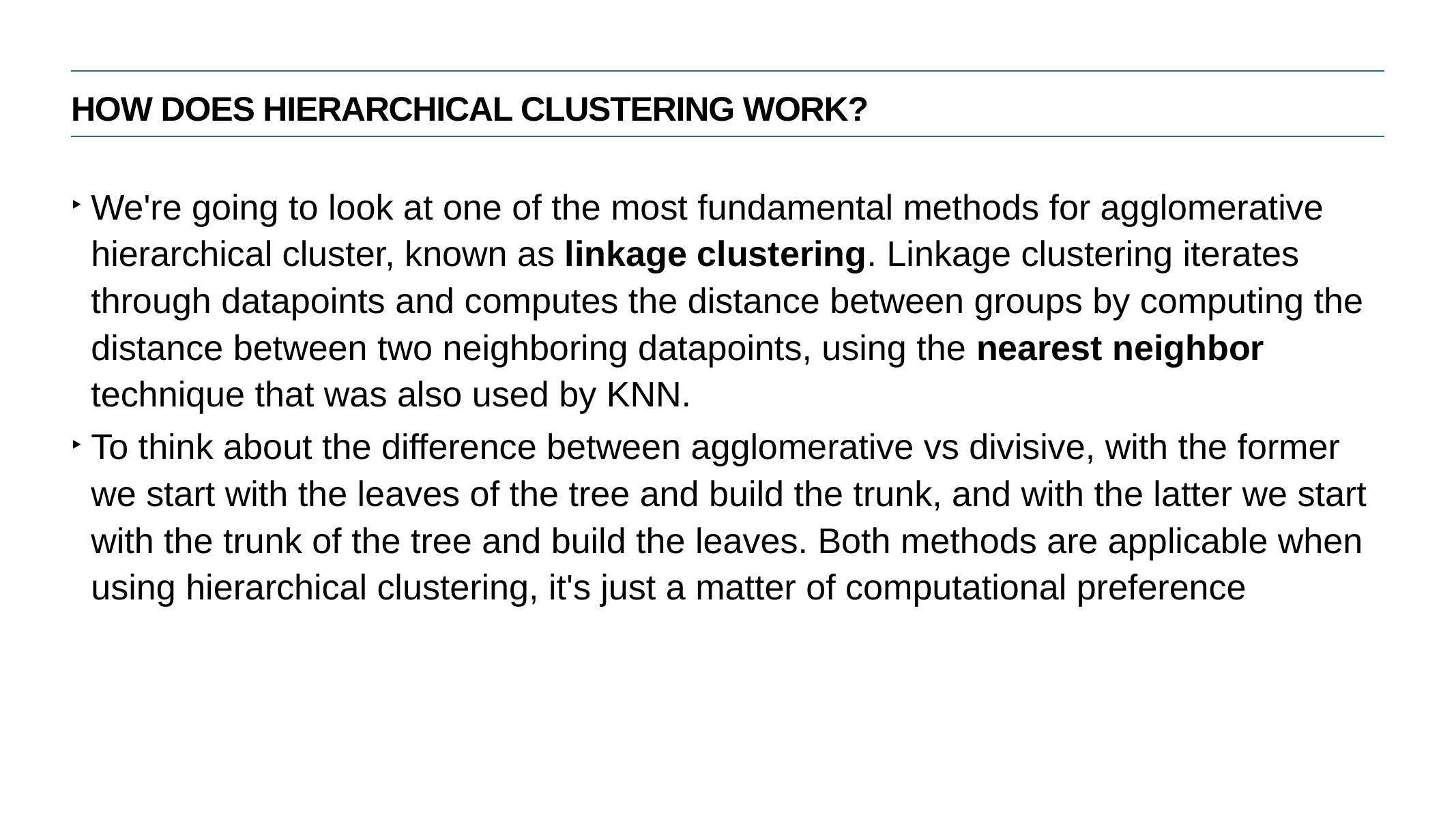

How does hierarchical clustering work?

We're going to look at one of the most fundamental methods for agglomerative hierarchical cluster, known as linkage clustering. Linkage clustering iterates through datapoints and computes the distance between groups by computing the distance between two neighboring datapoints, using the nearest neighbor technique that was also used by KNN.
To think about the difference between agglomerative vs divisive, with the former we start with the leaves of the tree and build the trunk, and with the latter we start with the trunk of the tree and build the leaves. Both methods are applicable when using hierarchical clustering, it's just a matter of computational preference